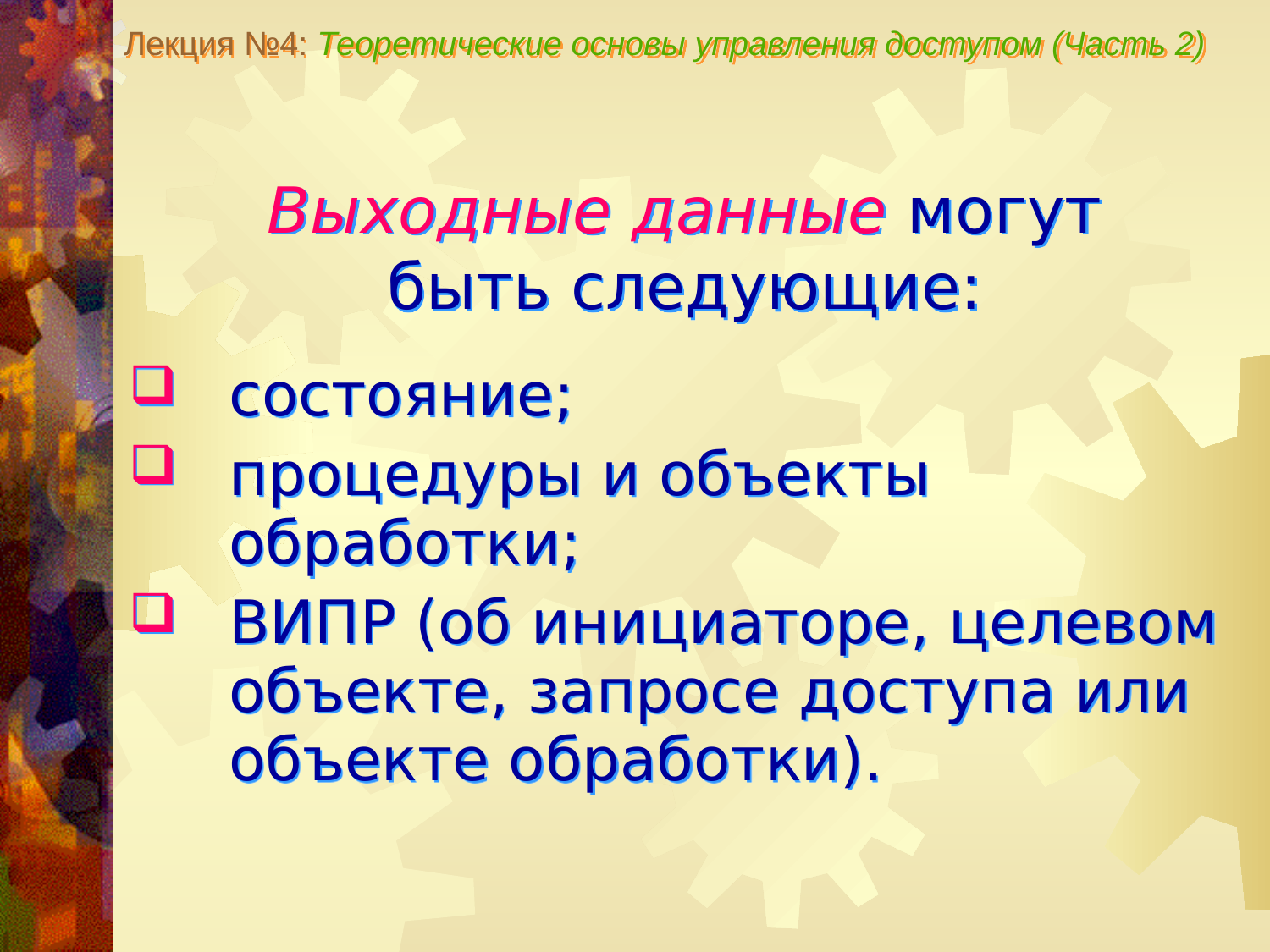

Лекция №4: Теоретические основы управления доступом (Часть 2)
Выходные данные могут
быть следующие:
состояние;
процедуры и объекты обработки;
ВИПР (об инициаторе, целевом объекте, запросе доступа или объекте обработки).